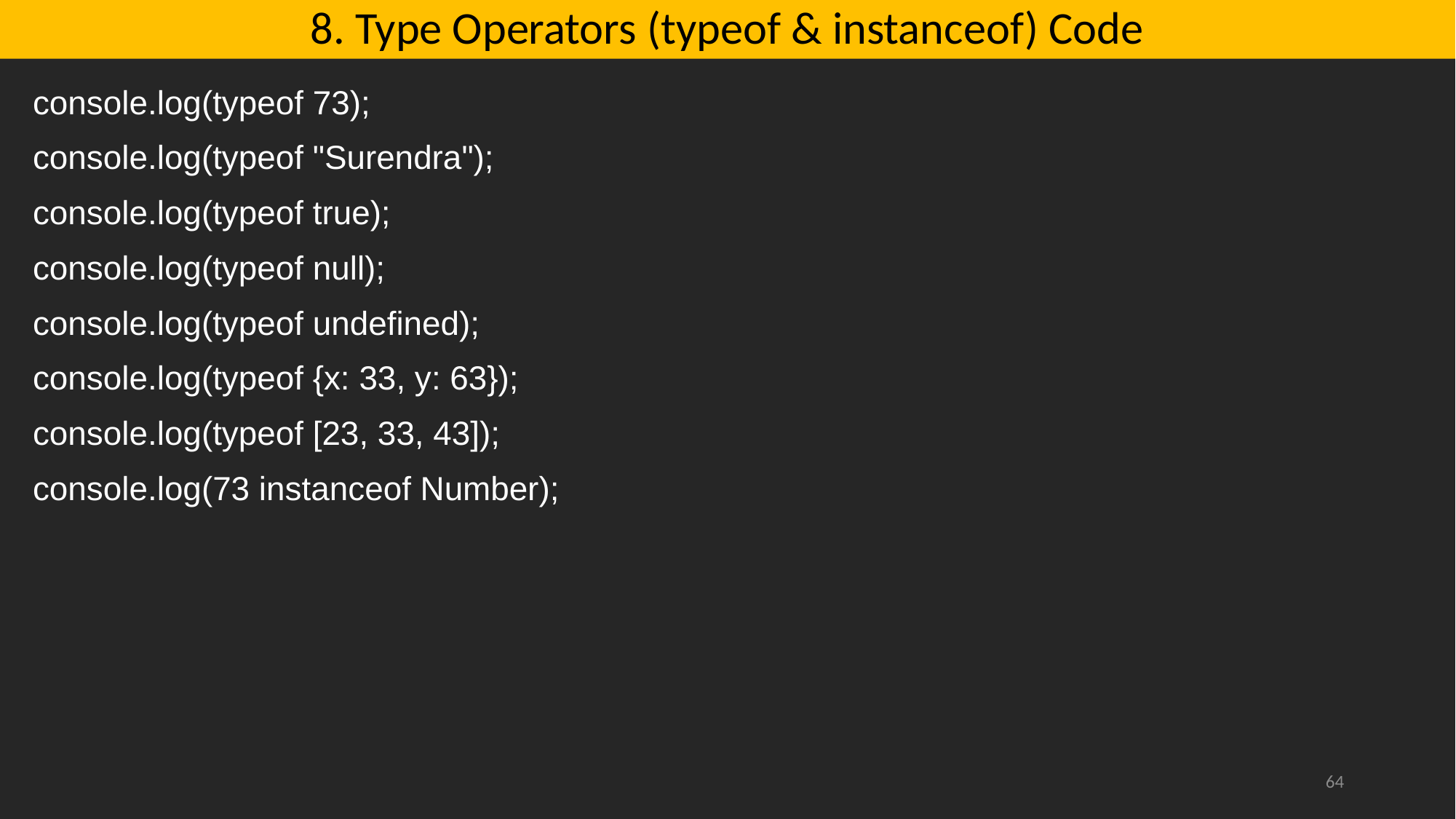

# 8. Type Operators (typeof & instanceof) Code
console.log(typeof 73);
console.log(typeof "Surendra");
console.log(typeof true);
console.log(typeof null);
console.log(typeof undefined);
console.log(typeof {x: 33, y: 63});
console.log(typeof [23, 33, 43]);
console.log(73 instanceof Number);

64